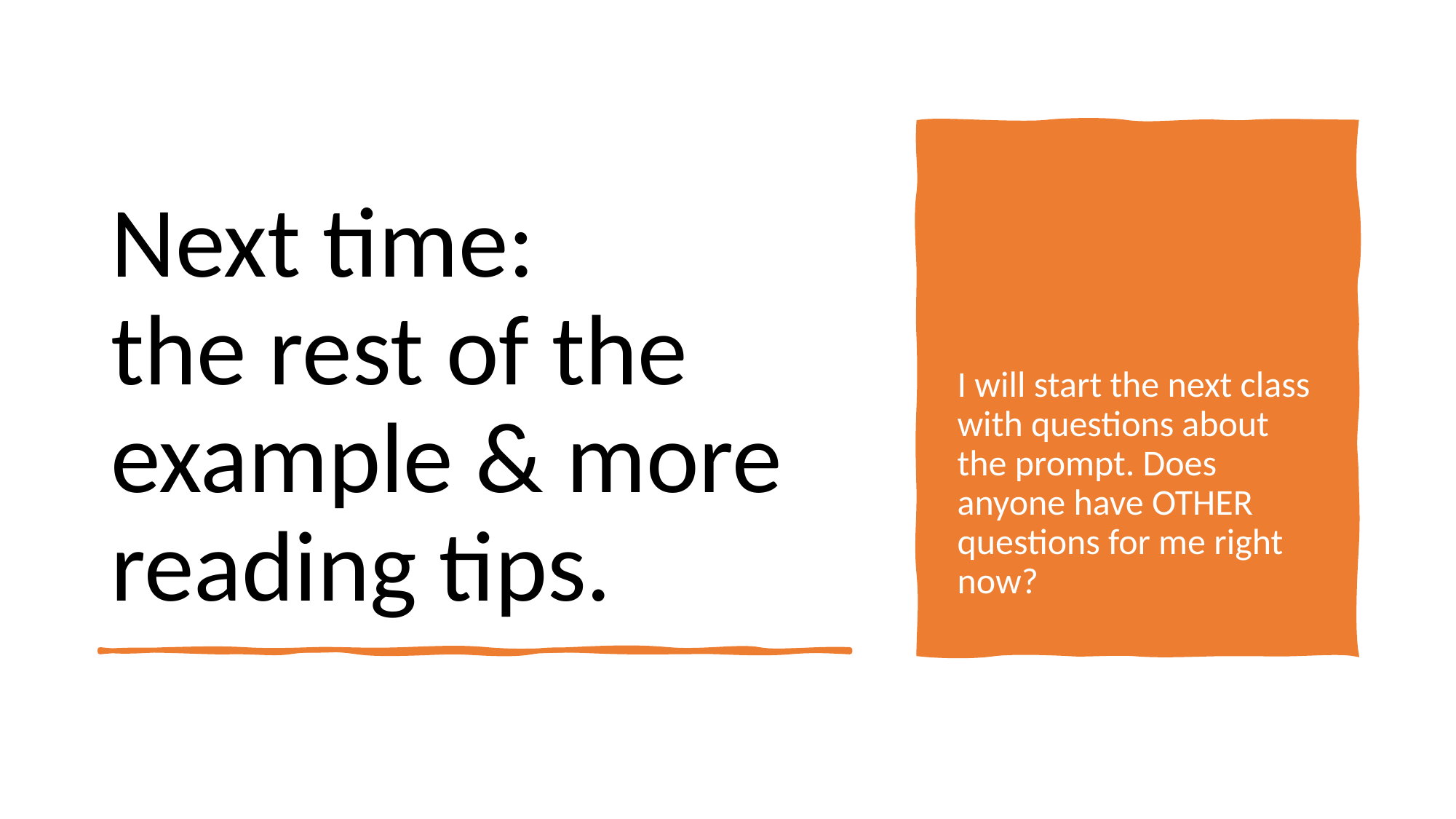

# Next time: the rest of the example & more reading tips.
I will start the next class with questions about the prompt. Does anyone have OTHER questions for me right now?